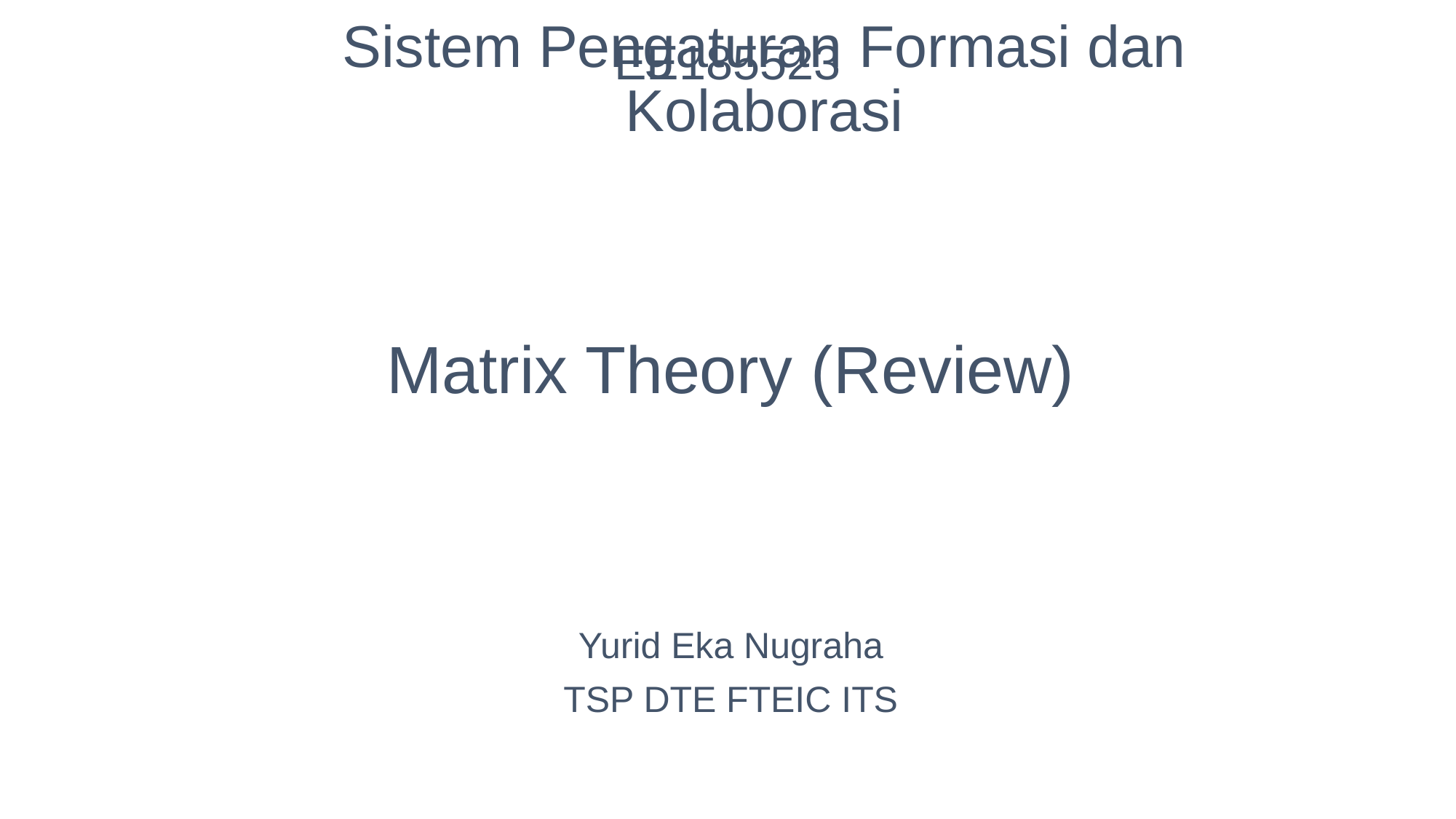

# Sistem Pengaturan Formasi dan Kolaborasi
EE185523
Matrix Theory (Review)
Yurid Eka Nugraha
TSP DTE FTEIC ITS